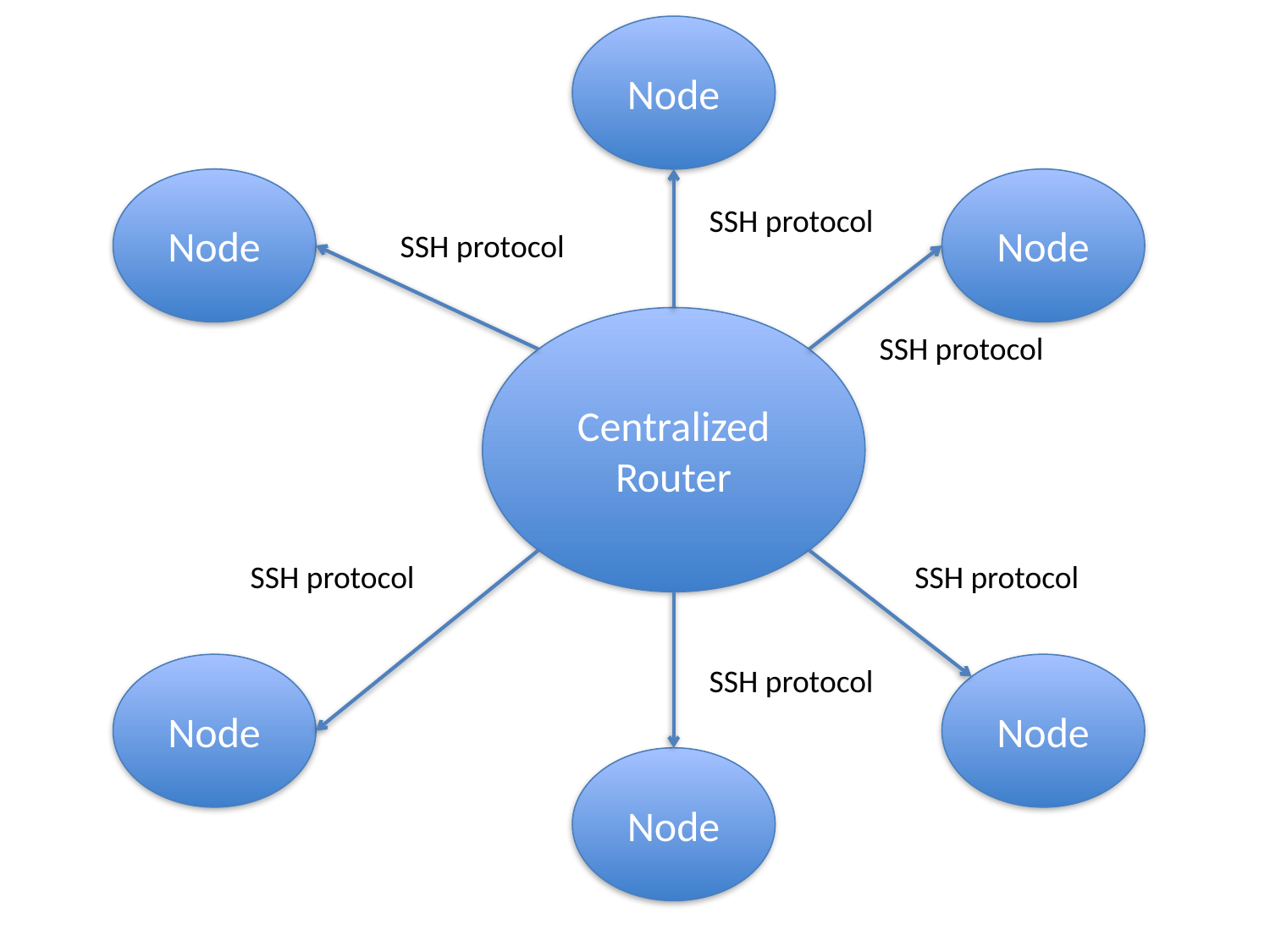

Node
Node
Node
SSH protocol
SSH protocol
Centralized Router
SSH protocol
SSH protocol
SSH protocol
Node
SSH protocol
Node
Node